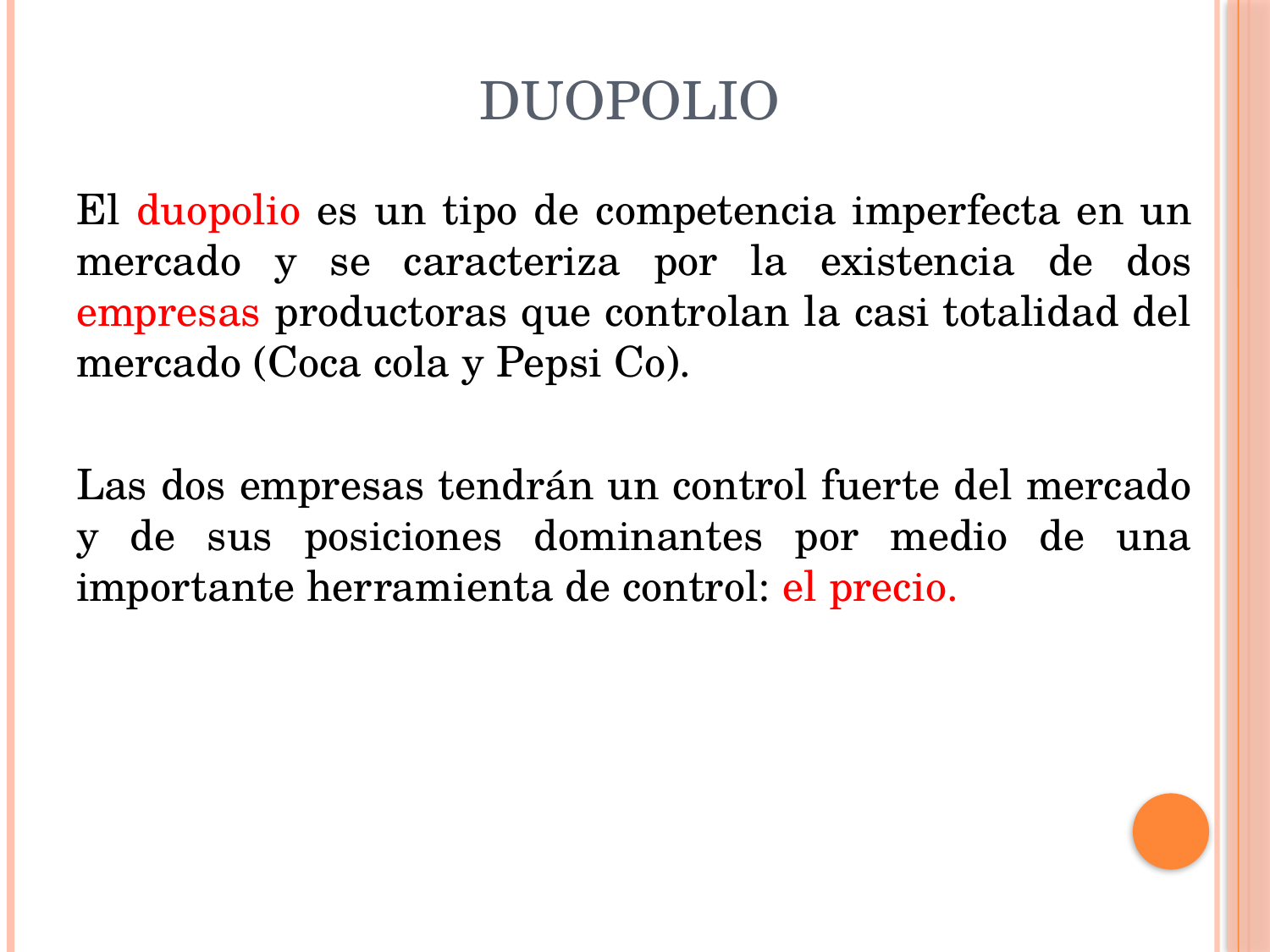

# Duopolio
El duopolio es un tipo de competencia imperfecta en un mercado y se caracteriza por la existencia de dos empresas productoras que controlan la casi totalidad del mercado (Coca cola y Pepsi Co).

Las dos empresas tendrán un control fuerte del mercado y de sus posiciones dominantes por medio de una importante herramienta de control: el precio.